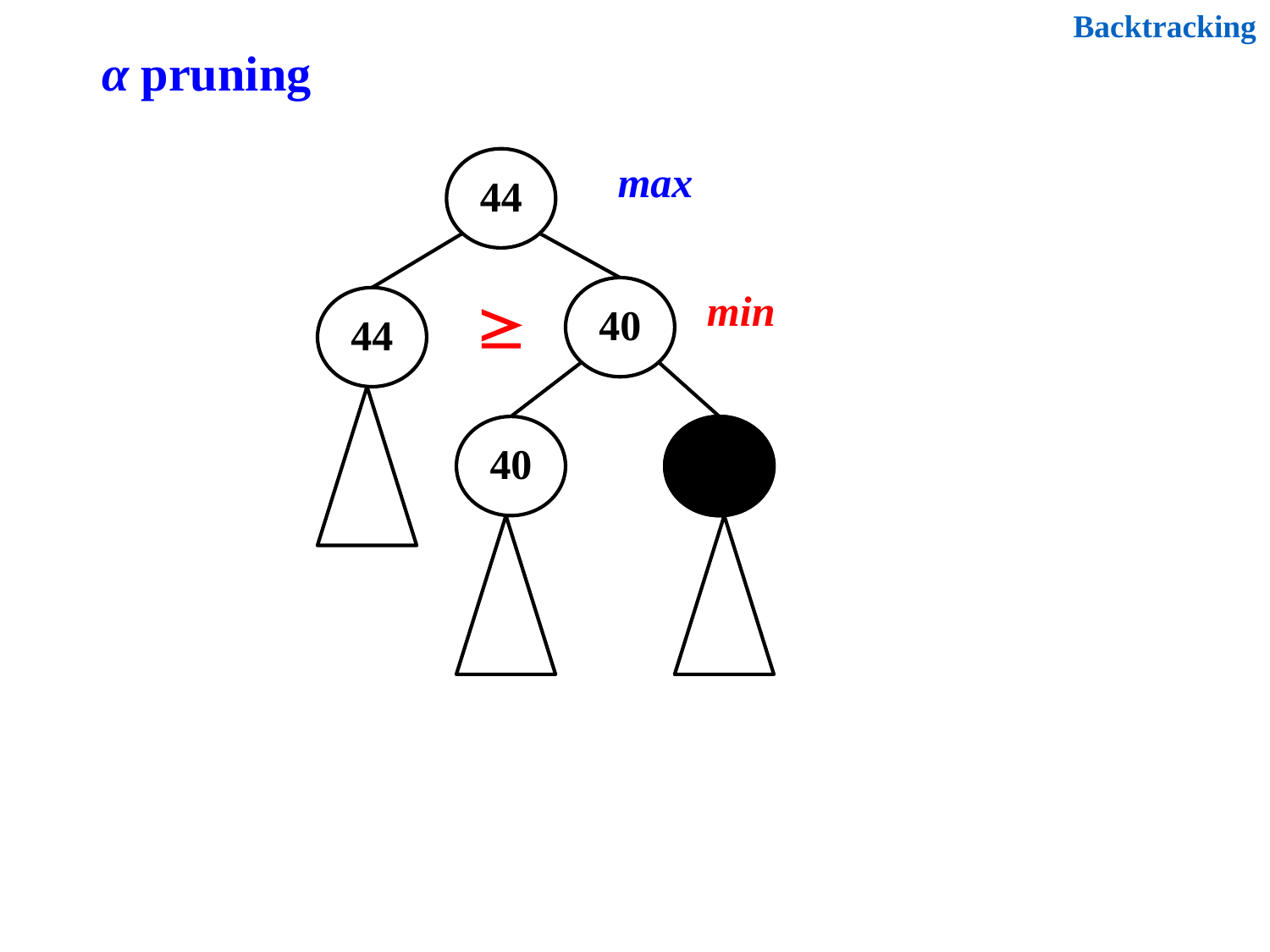

Backtracking
 α pruning
44
max
40
min
44

40
?

≥